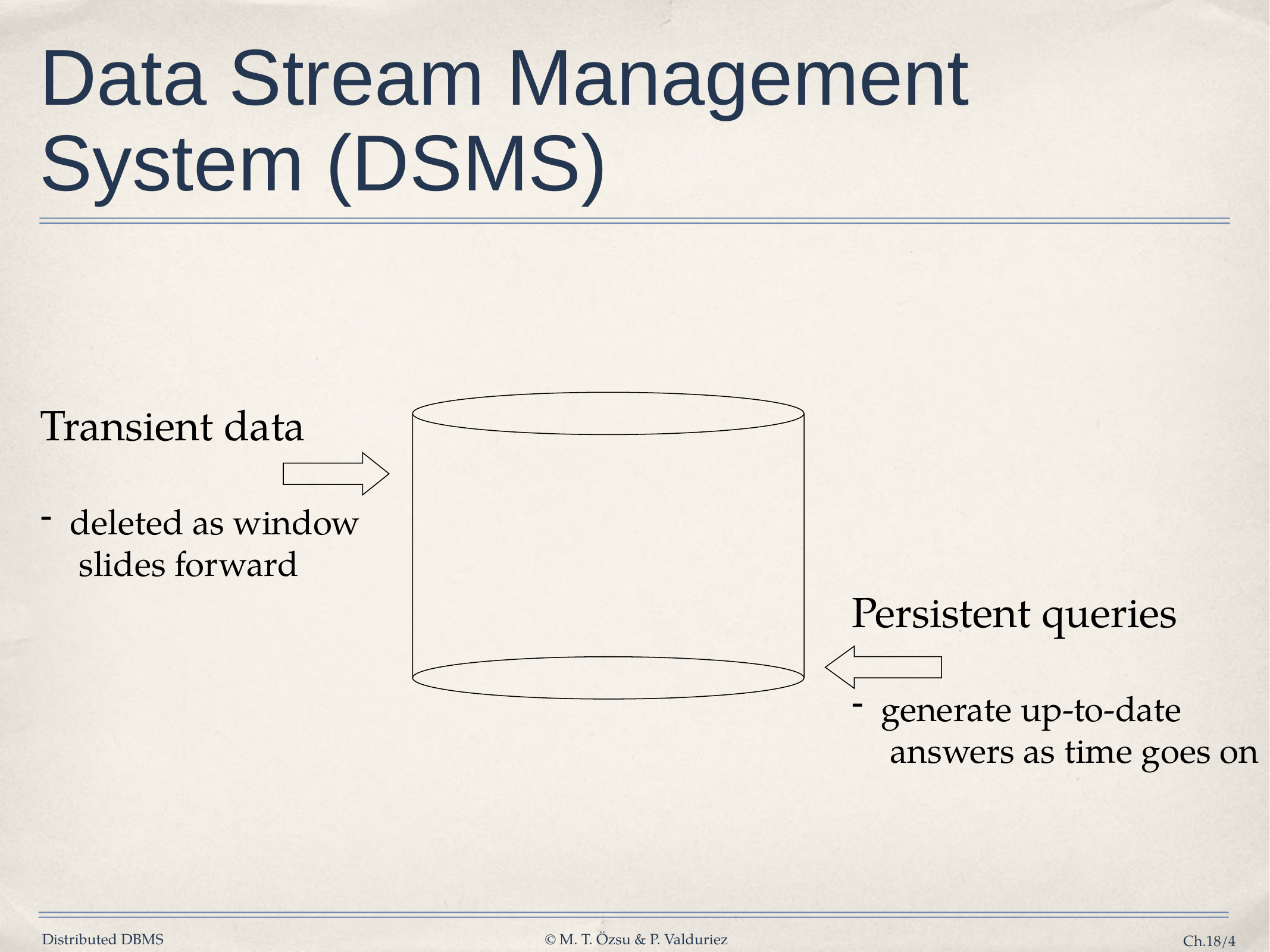

# Data Stream Management System (DSMS)
Transient data
 deleted as window
  slides forward

Persistent queries
 generate up-to-date
  answers as time goes on